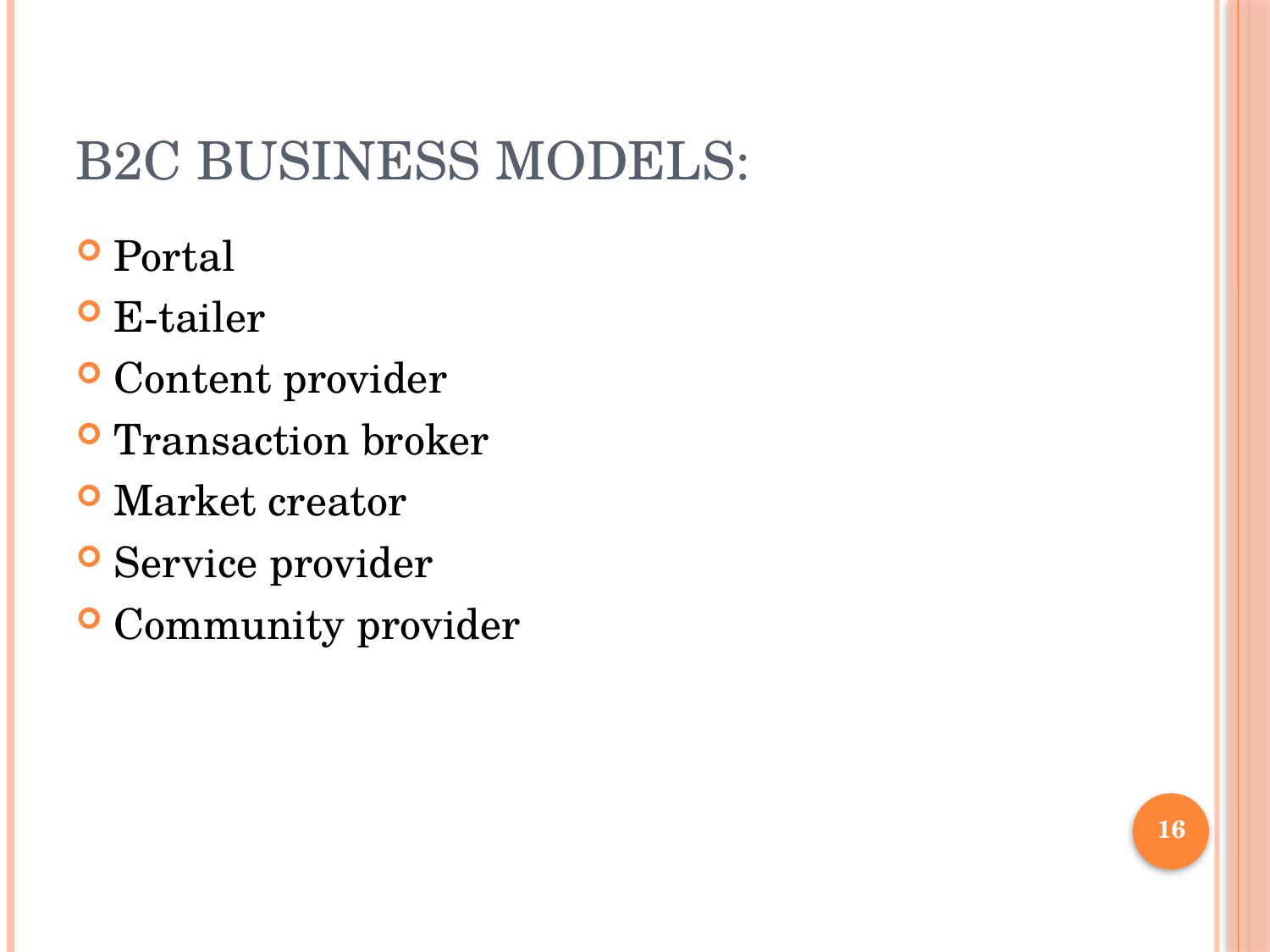

# B2C Business Models:
Portal
E-tailer
Content provider
Transaction broker
Market creator
Service provider
Community provider

16